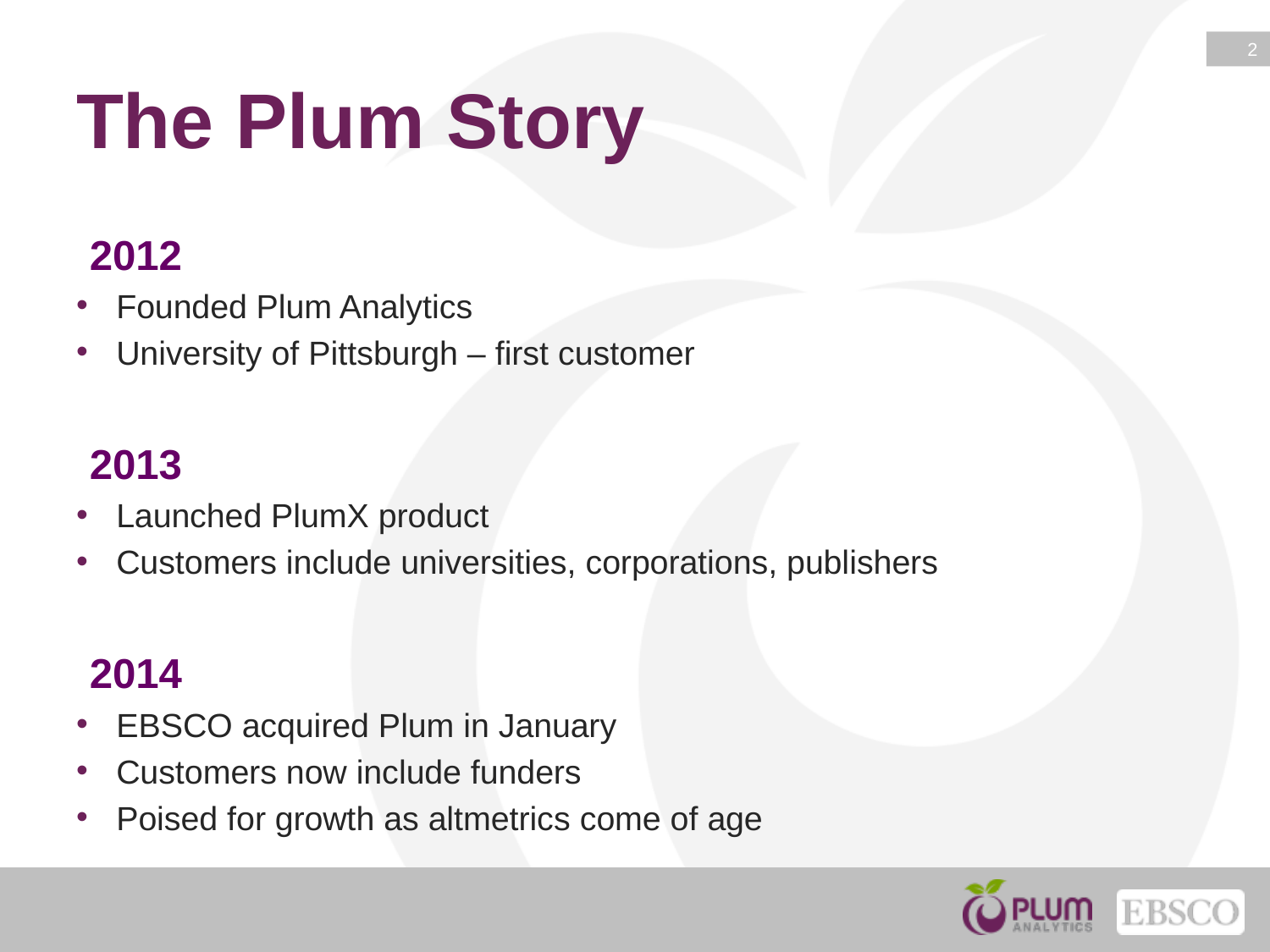

# The Plum Story
2012
Founded Plum Analytics
University of Pittsburgh – first customer

2013
Launched PlumX product
Customers include universities, corporations, publishers

2014
EBSCO acquired Plum in January
Customers now include funders
Poised for growth as altmetrics come of age